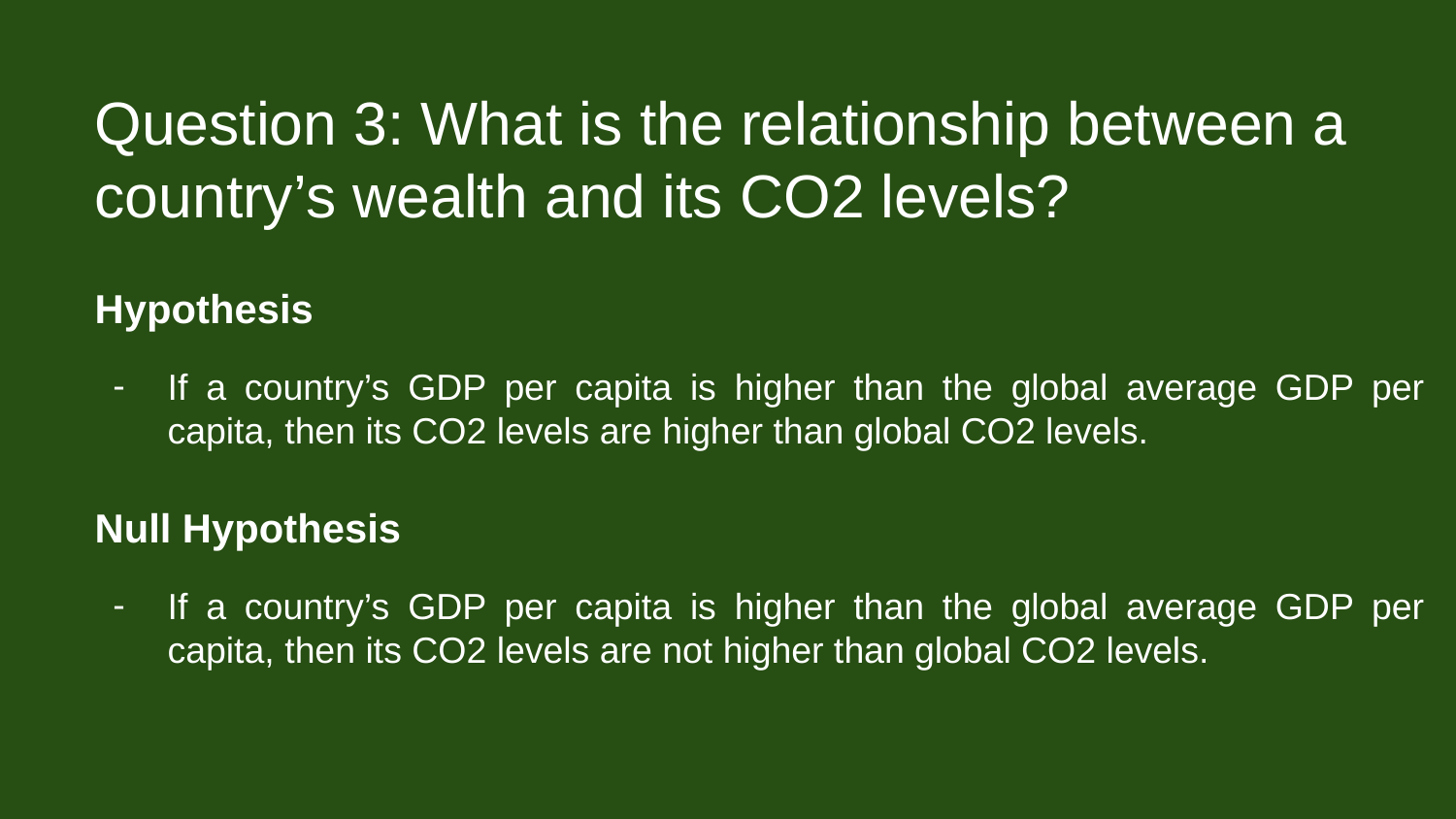

# Question 3: What is the relationship between a country’s wealth and its CO2 levels?

Hypothesis
If a country’s GDP per capita is higher than the global average GDP per capita, then its CO2 levels are higher than global CO2 levels.

Null Hypothesis
If a country’s GDP per capita is higher than the global average GDP per capita, then its CO2 levels are not higher than global CO2 levels.